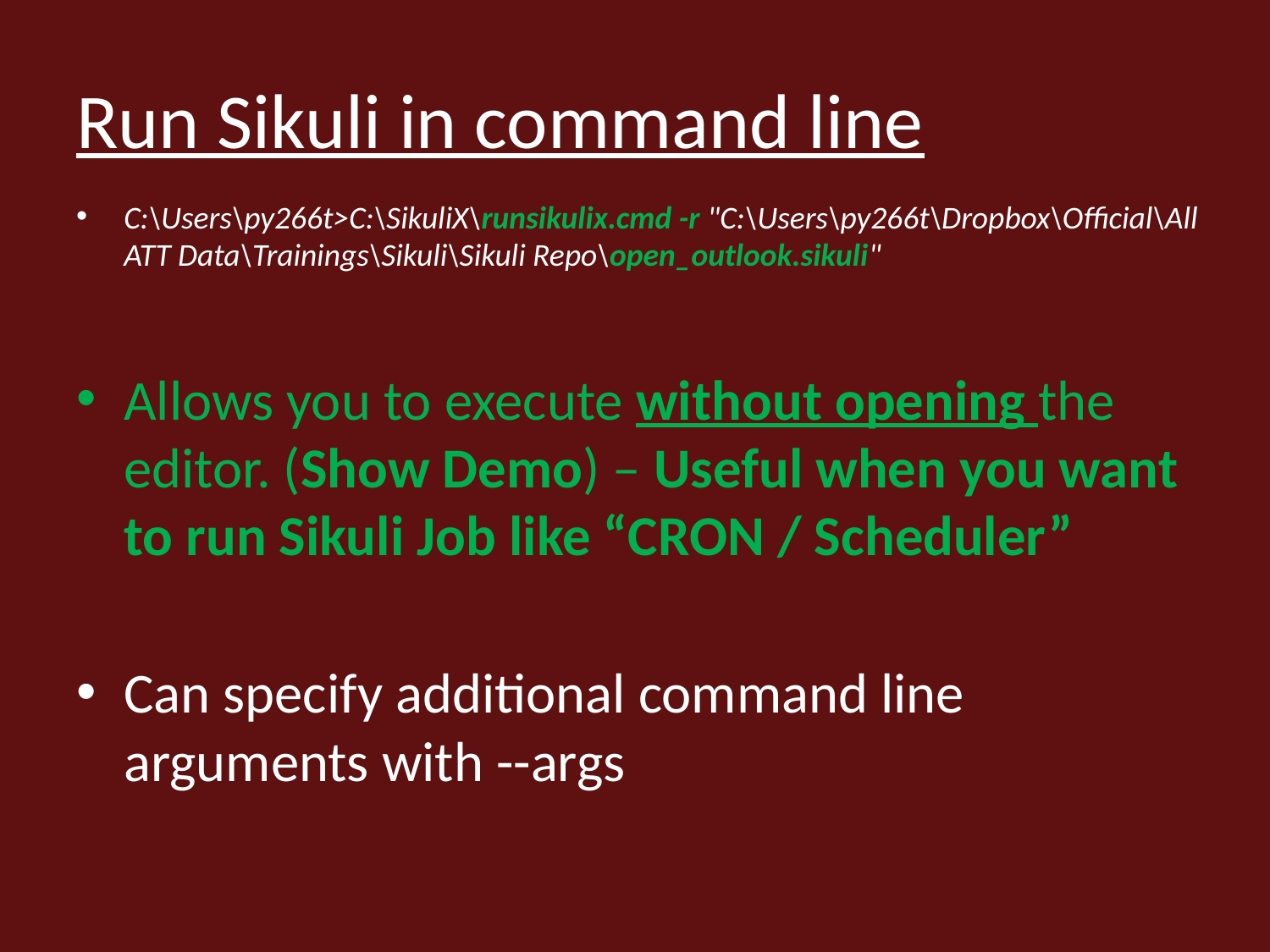

# Run Sikuli in command line
C:\Users\py266t>C:\SikuliX\runsikulix.cmd -r "C:\Users\py266t\Dropbox\Official\All ATT Data\Trainings\Sikuli\Sikuli Repo\open_outlook.sikuli"

Allows you to execute without opening the editor. (Show Demo) – Useful when you want to run Sikuli Job like “CRON / Scheduler”

Can specify additional command line arguments with --args